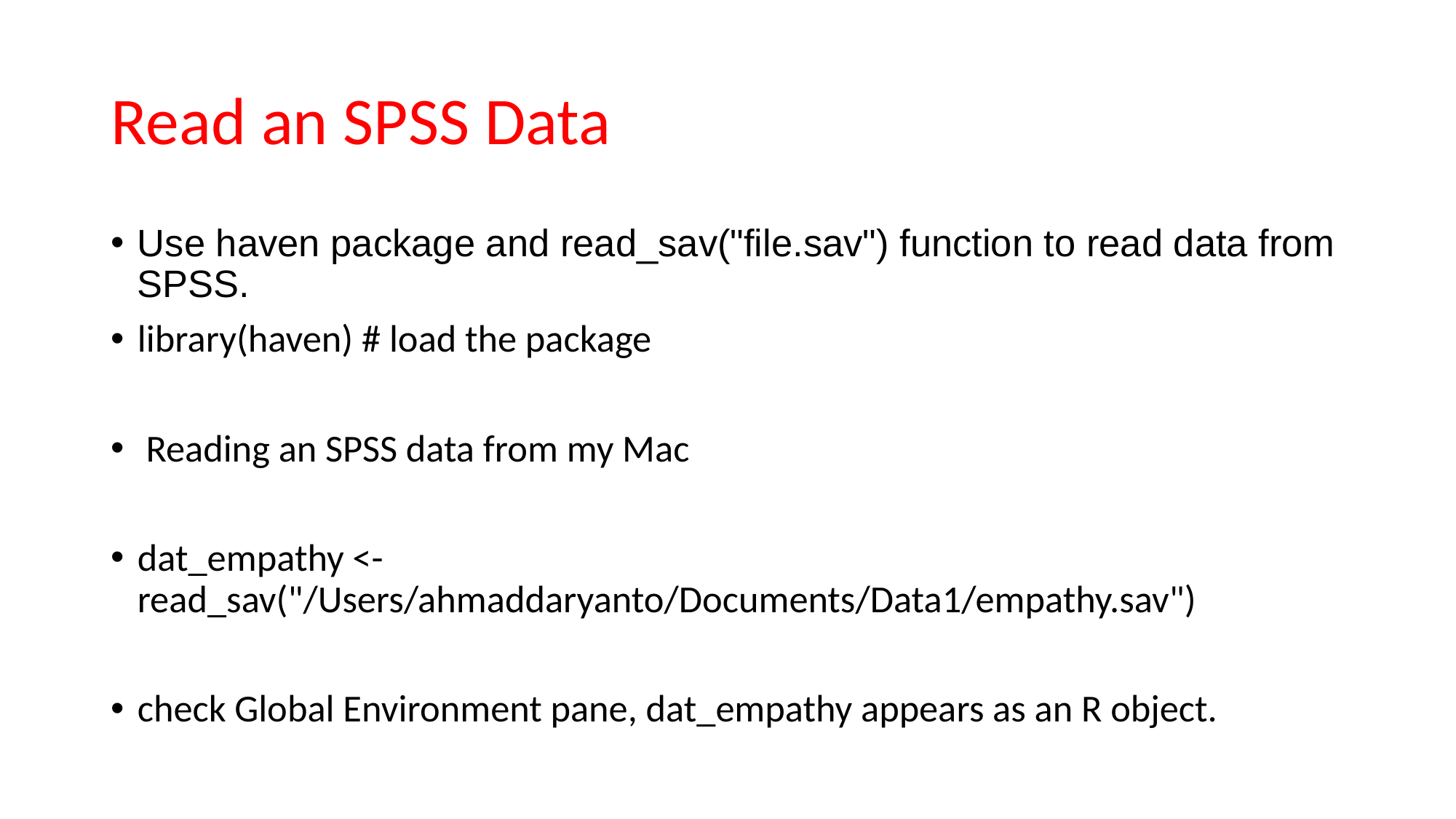

# Read an SPSS Data
Use haven package and read_sav("file.sav") function to read data from SPSS.
library(haven) # load the package

 Reading an SPSS data from my Mac

dat_empathy <- read_sav("/Users/ahmaddaryanto/Documents/Data1/empathy.sav")

check Global Environment pane, dat_empathy appears as an R object.